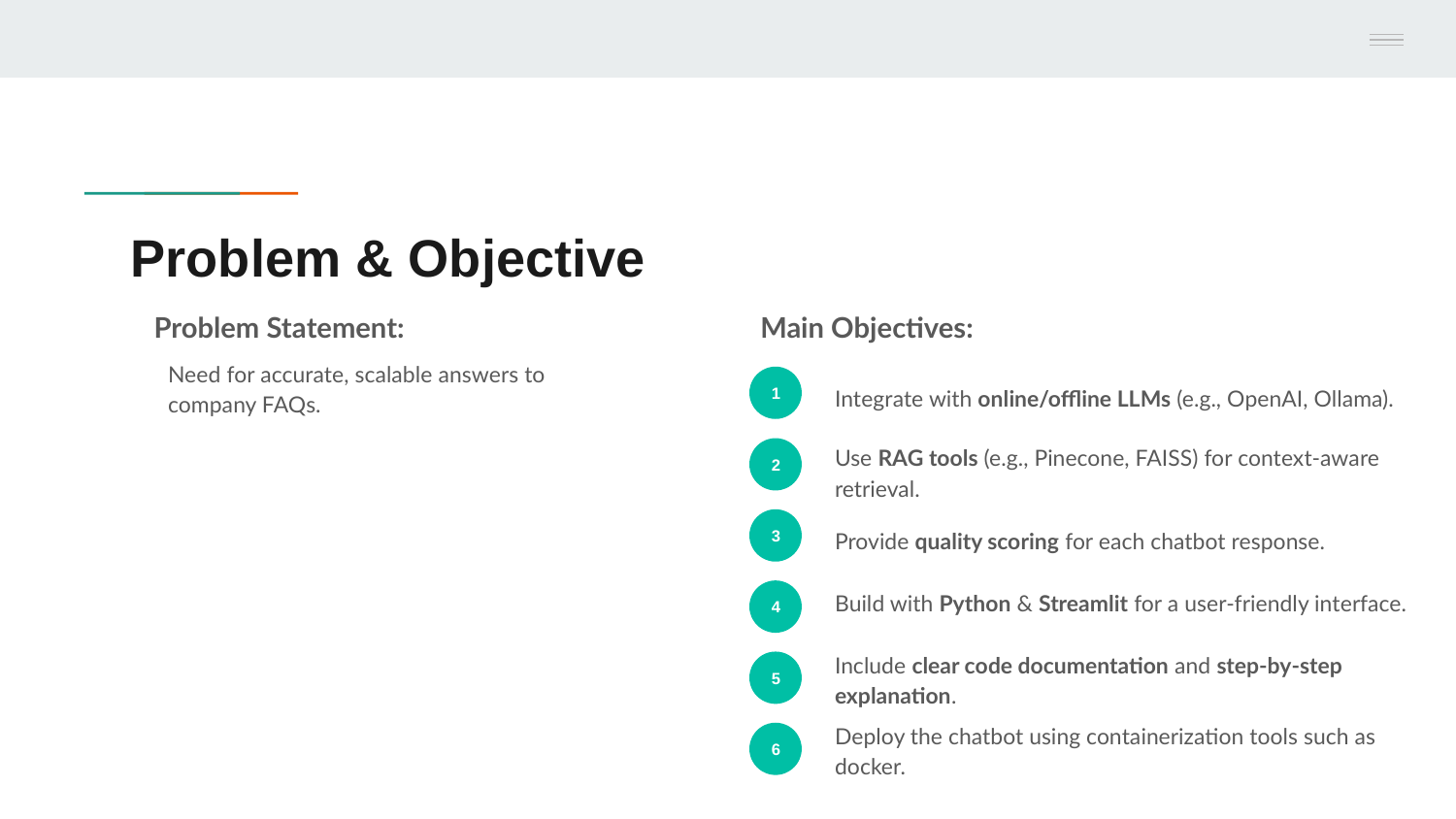

# Problem & Objective
Problem Statement:
Main Objectives:
Need for accurate, scalable answers to company FAQs.
Integrate with online/offline LLMs (e.g., OpenAI, Ollama).
1
Use RAG tools (e.g., Pinecone, FAISS) for context-aware retrieval.
2
Provide quality scoring for each chatbot response.
3
Build with Python & Streamlit for a user-friendly interface.
4
Include clear code documentation and step-by-step explanation.
5
Deploy the chatbot using containerization tools such as docker.
6